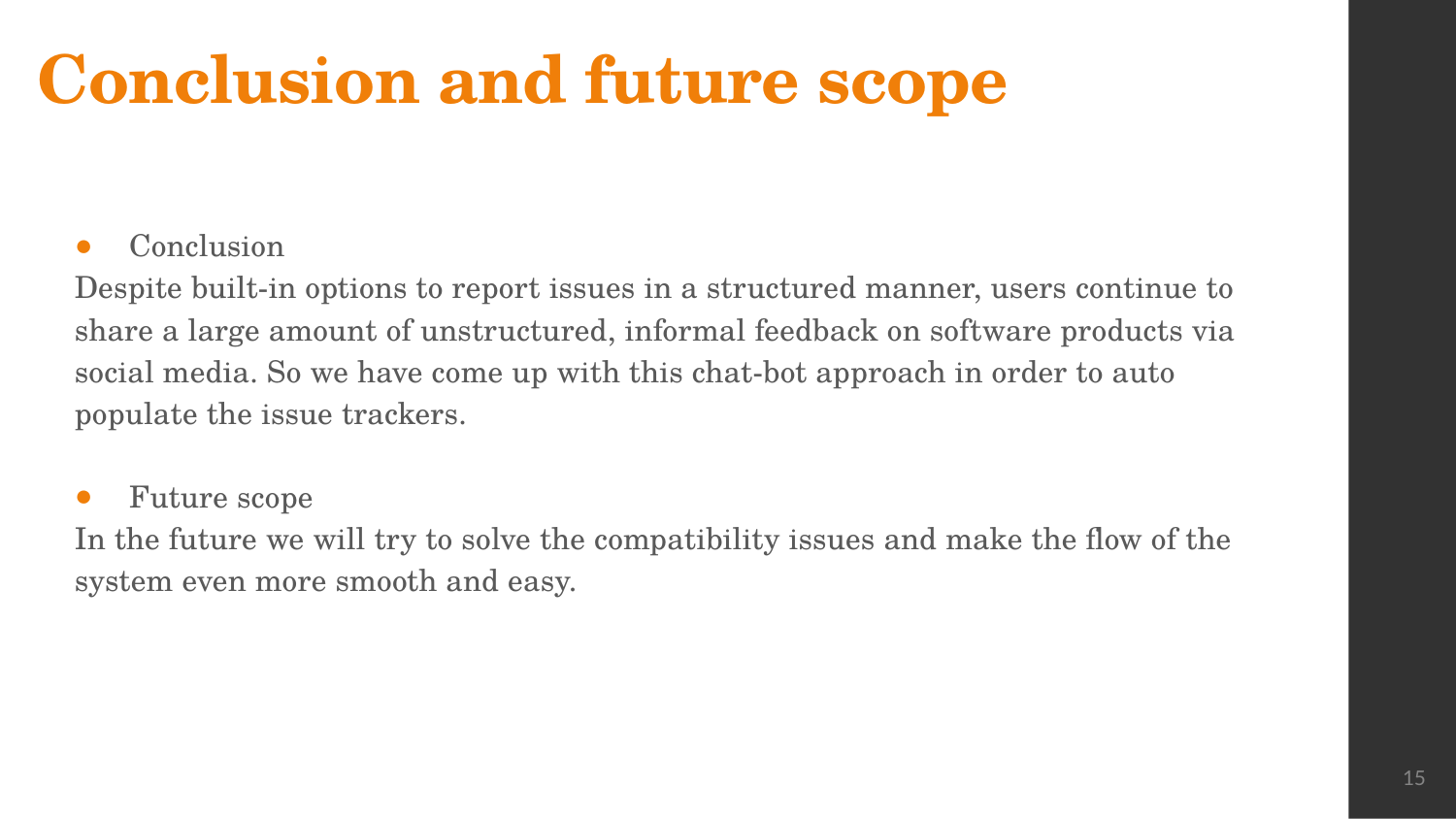

# Conclusion and future scope

Conclusion
Despite built-in options to report issues in a structured manner, users continue to share a large amount of unstructured, informal feedback on software products via social media. So we have come up with this chat-bot approach in order to auto populate the issue trackers.

Future scope
In the future we will try to solve the compatibility issues and make the flow of the system even more smooth and easy.
15